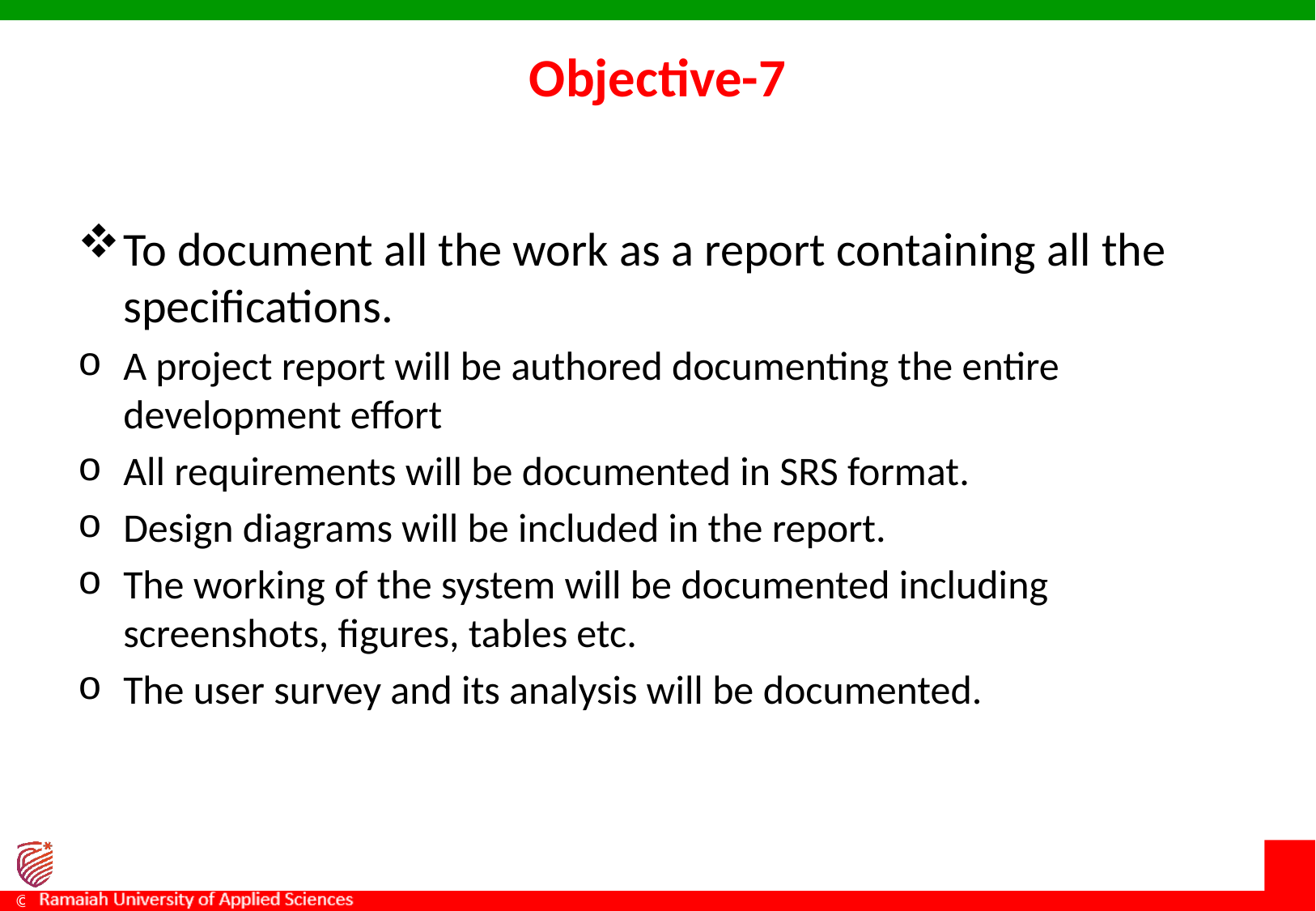

# Objective-7
To document all the work as a report containing all the specifications.
A project report will be authored documenting the entire development effort
All requirements will be documented in SRS format.
Design diagrams will be included in the report.
The working of the system will be documented including screenshots, figures, tables etc.
The user survey and its analysis will be documented.